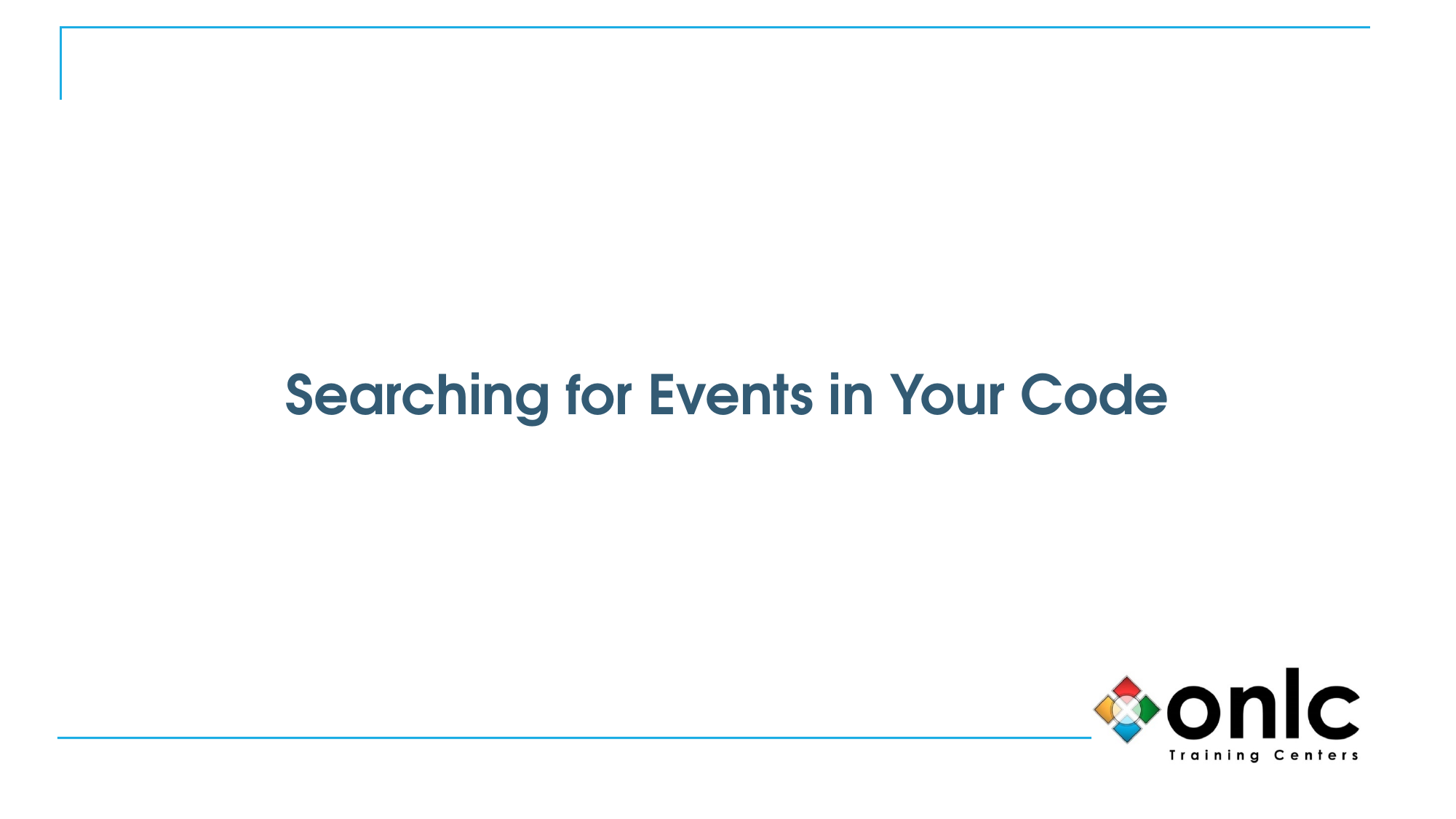

# Searching for Events in Your Code